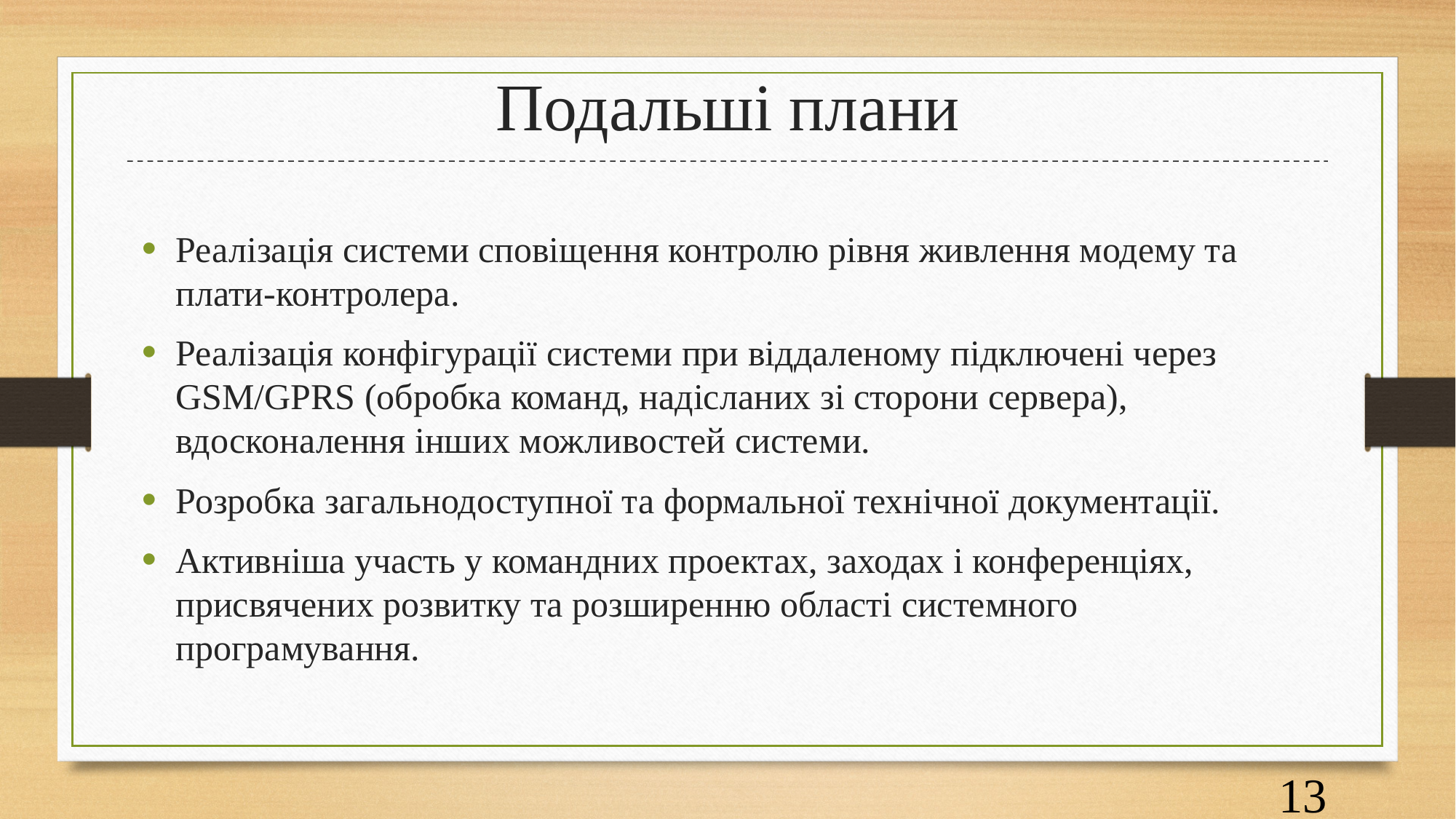

Подальші плани

Реалізація системи сповіщення контролю рівня живлення модему та плати-контролера.
Реалізація конфігурації системи при віддаленому підключені через GSM/GPRS (обробка команд, надісланих зі сторони сервера), вдосконалення інших можливостей системи.
Розробка загальнодоступної та формальної технічної документації.
Активніша участь у командних проектах, заходах і конференціях, присвячених розвитку та розширенню області системного програмування.

13